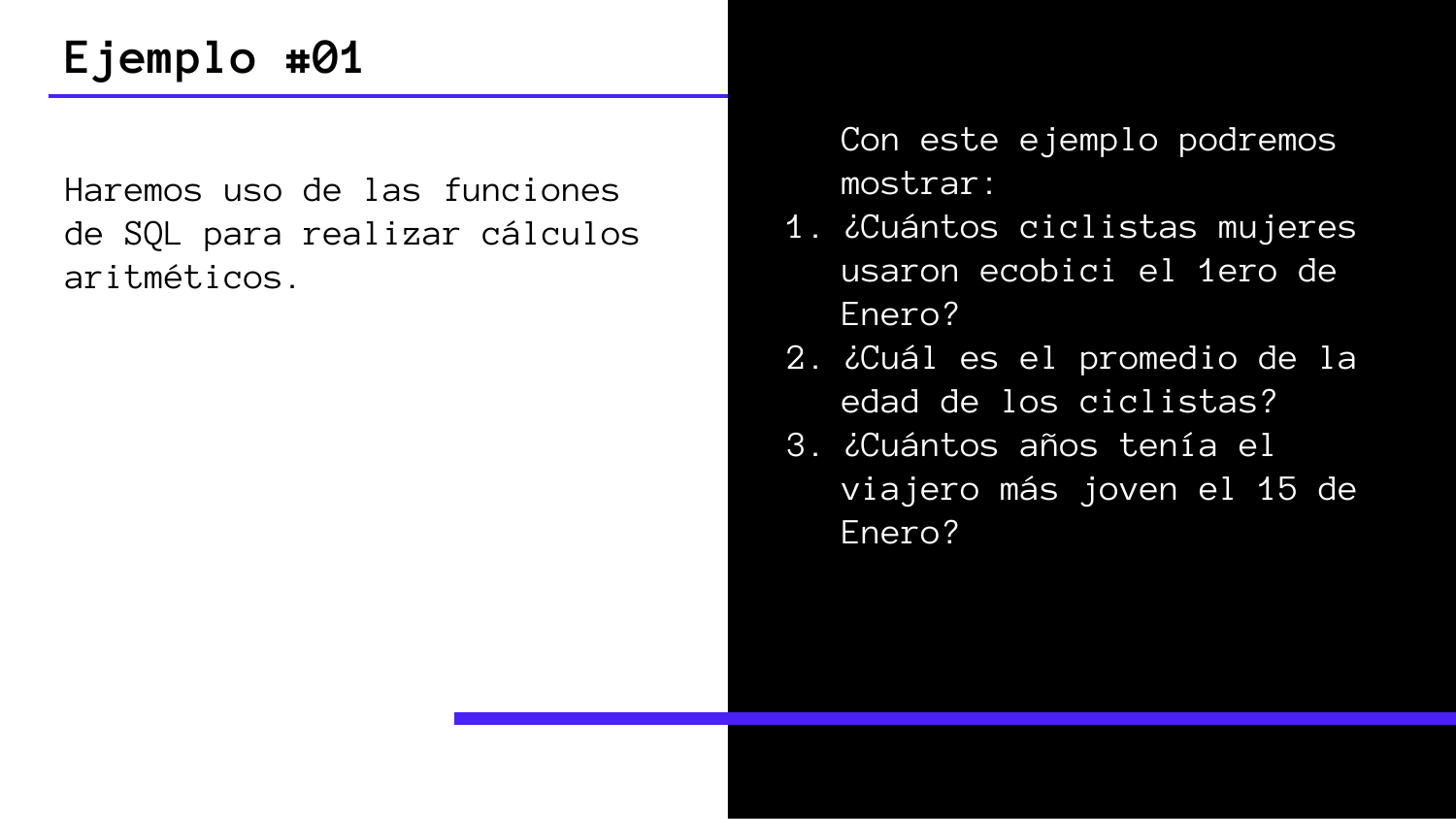

# Ejemplo #01
Con este ejemplo podremos mostrar:
¿Cuántos ciclistas mujeres usaron ecobici el 1ero de Enero?
¿Cuál es el promedio de la edad de los ciclistas?
¿Cuántos años tenía el viajero más joven el 15 de Enero?
Haremos uso de las funciones de SQL para realizar cálculos aritméticos.